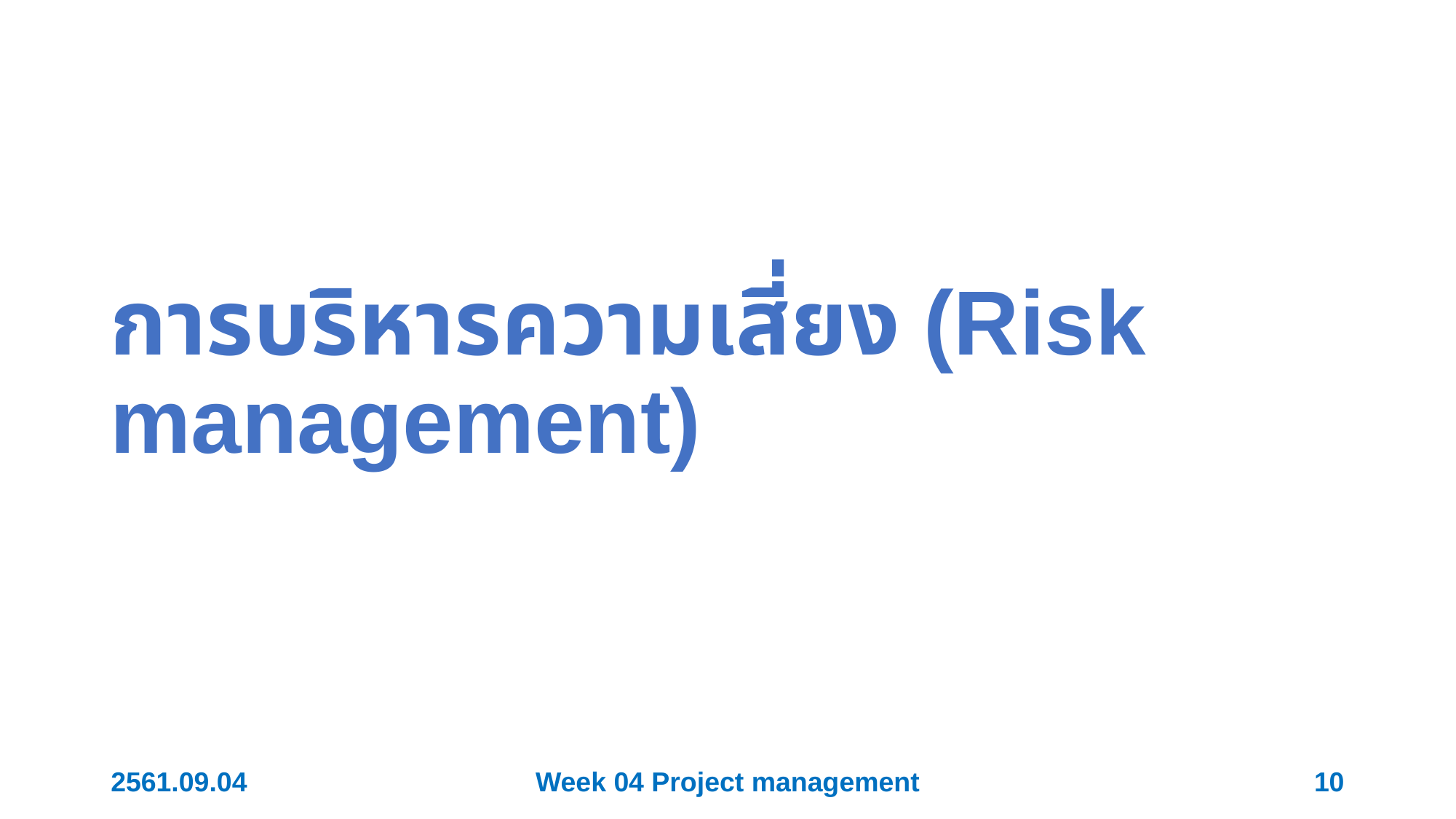

# การบริหารความเสี่ยง (Risk management)

2561.09.04
Week 04 Project management
10